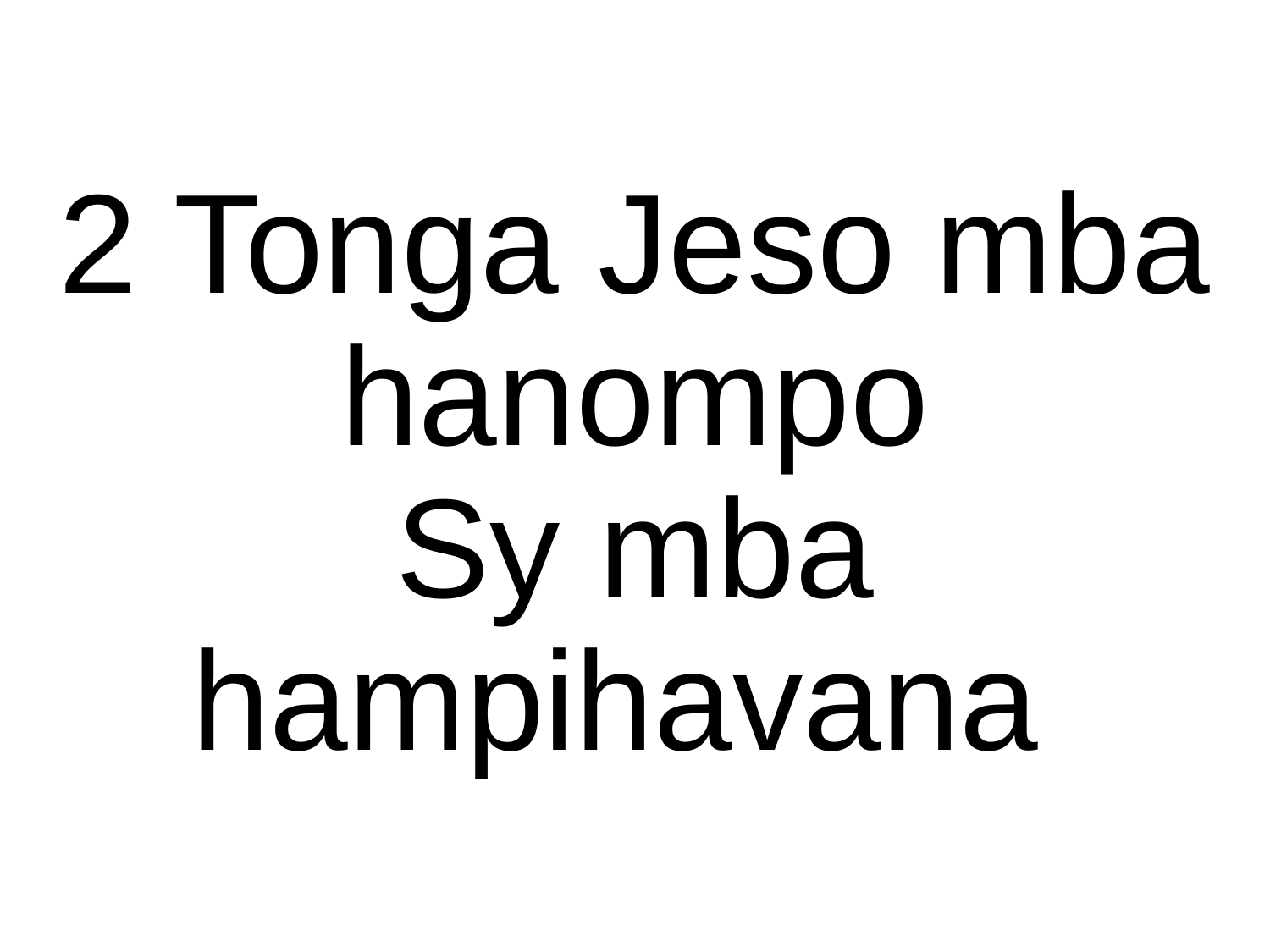

2 Tonga Jeso mba hanompo
Sy mba hampihavana